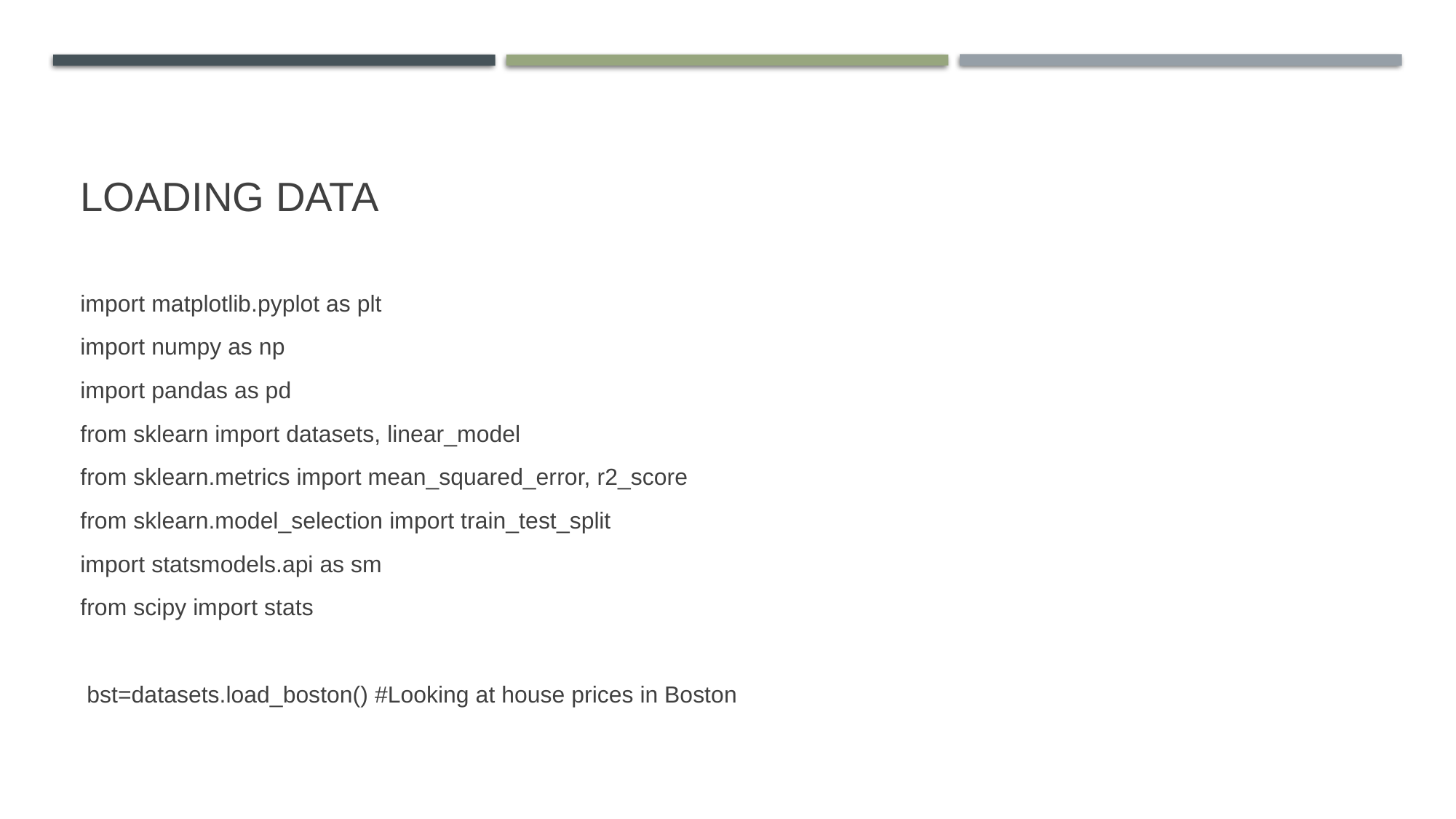

# Loading data
import matplotlib.pyplot as plt
import numpy as np
import pandas as pd
from sklearn import datasets, linear_model
from sklearn.metrics import mean_squared_error, r2_score
from sklearn.model_selection import train_test_split
import statsmodels.api as sm
from scipy import stats

 bst=datasets.load_boston() #Looking at house prices in Boston